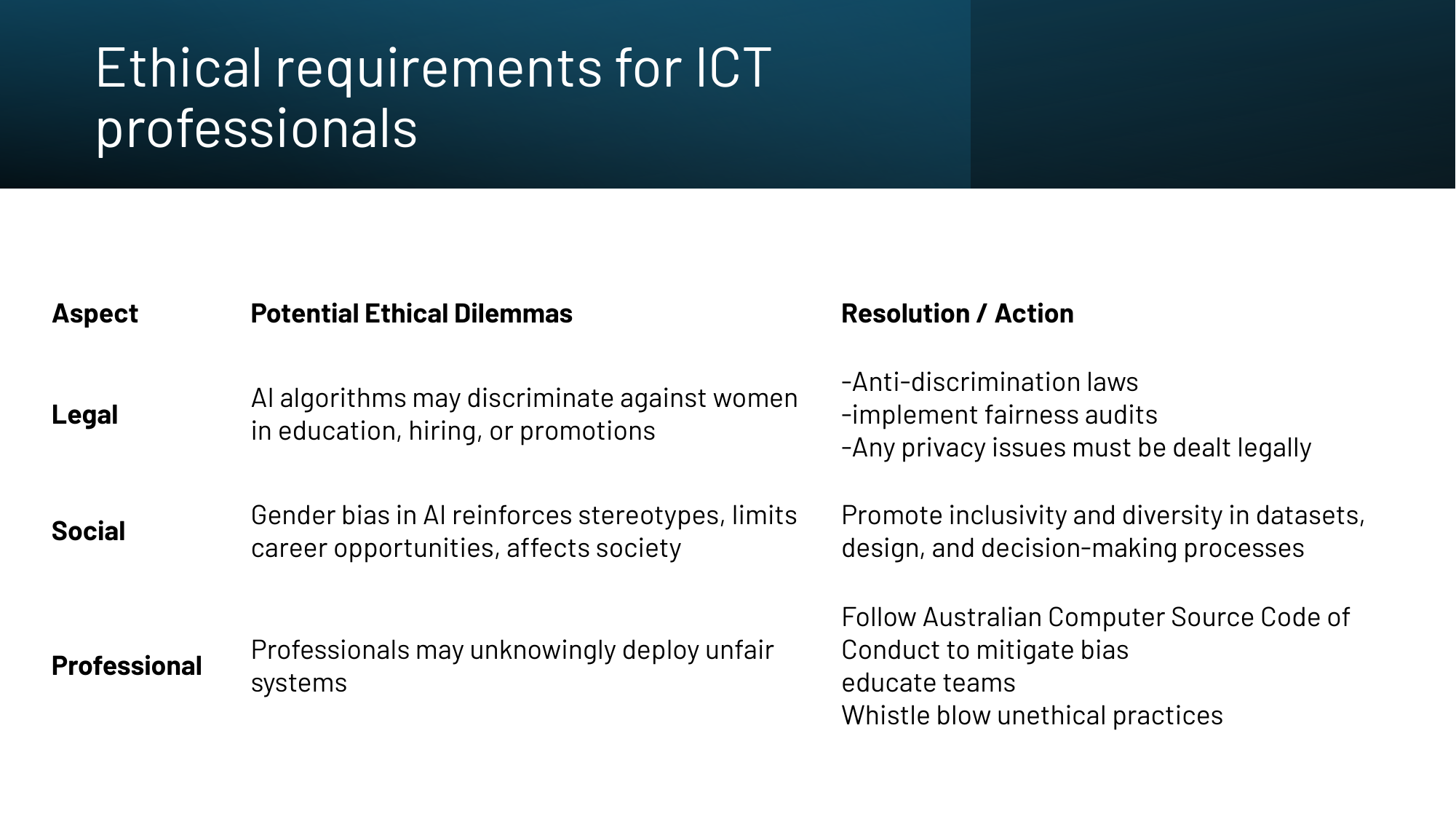

# Ethical requirements for ICT professionals
| Aspect | Potential Ethical Dilemmas | Resolution / Action |
| --- | --- | --- |
| Legal | AI algorithms may discriminate against women in education, hiring, or promotions | -Anti-discrimination laws -implement fairness audits -Any privacy issues must be dealt legally |
| Social | Gender bias in AI reinforces stereotypes, limits career opportunities, affects society | Promote inclusivity and diversity in datasets, design, and decision-making processes |
| Professional | Professionals may unknowingly deploy unfair systems | Follow Australian Computer Source Code of Conduct to mitigate bias educate teams Whistle blow unethical practices |